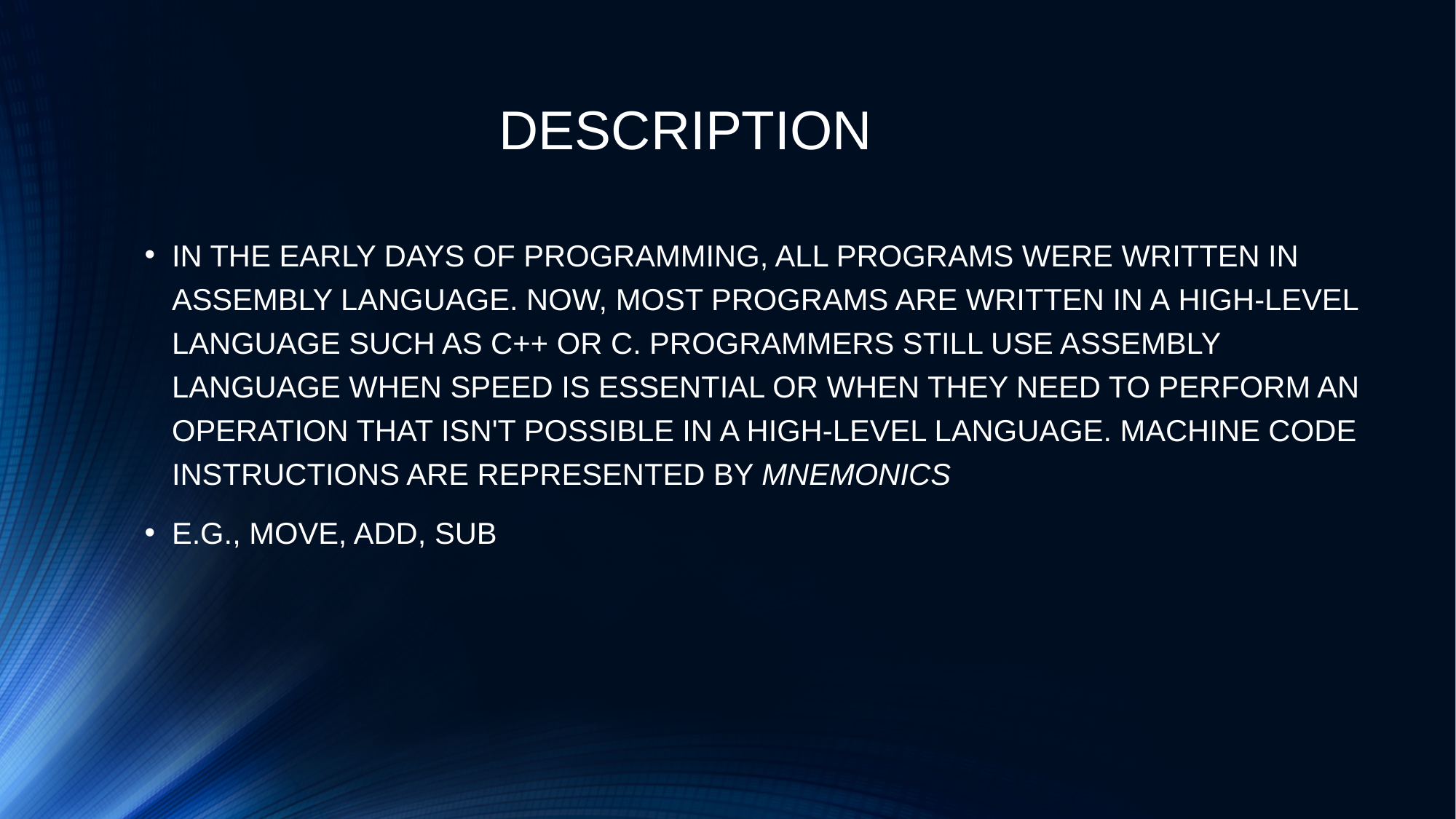

DESCRIPTION
In the early days of programming, all programs were written in assembly language. Now, most programs are written in a high-level language such as c++ or C. Programmers still use assembly language when speed is essential or when they need to perform an operation that isn't possible in a high-level language. Machine code instructions are represented by mnemonics
e.g., MOVE, ADD, SUB